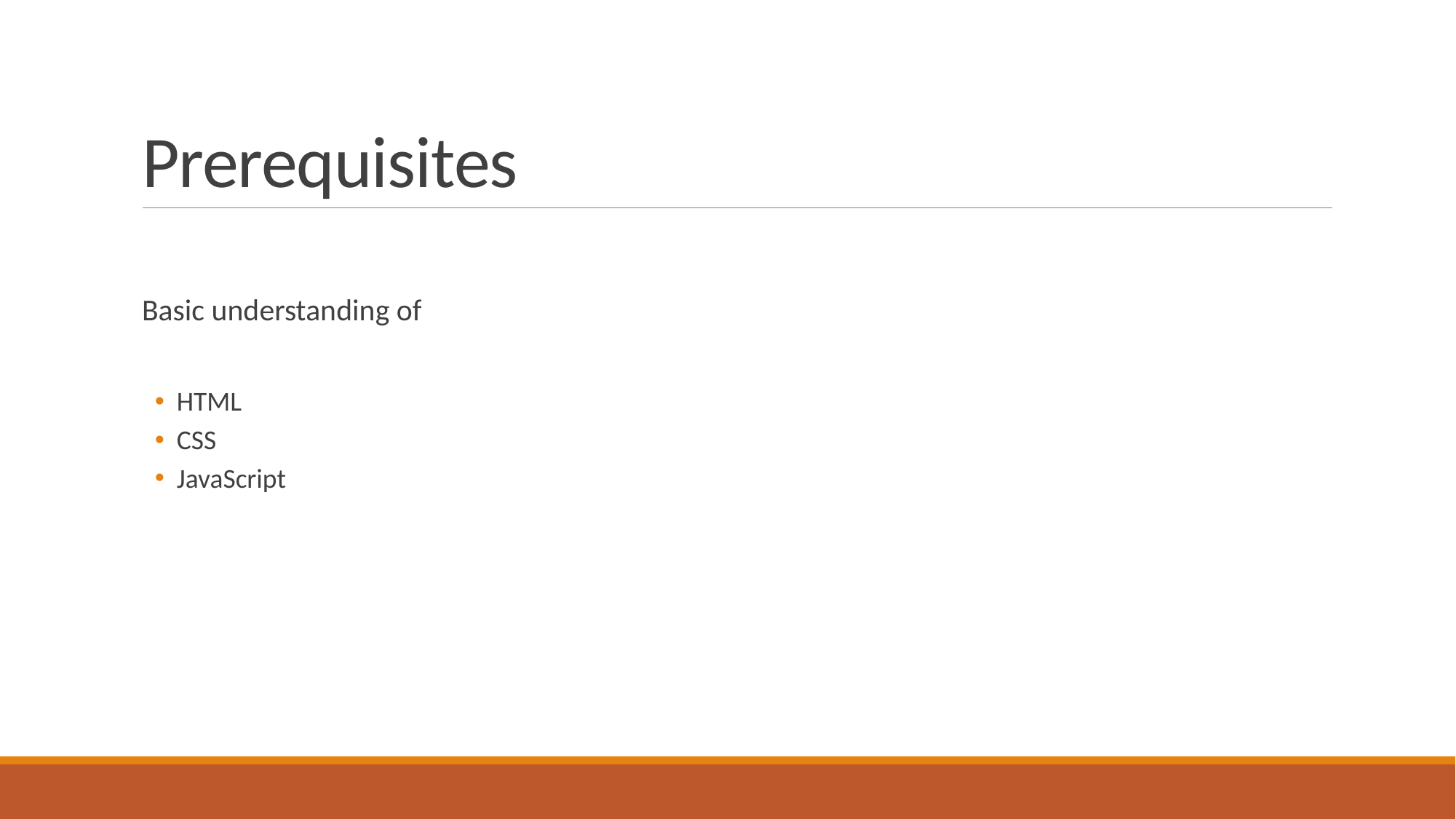

# Prerequisites
Basic understanding of

HTML
CSS
JavaScript